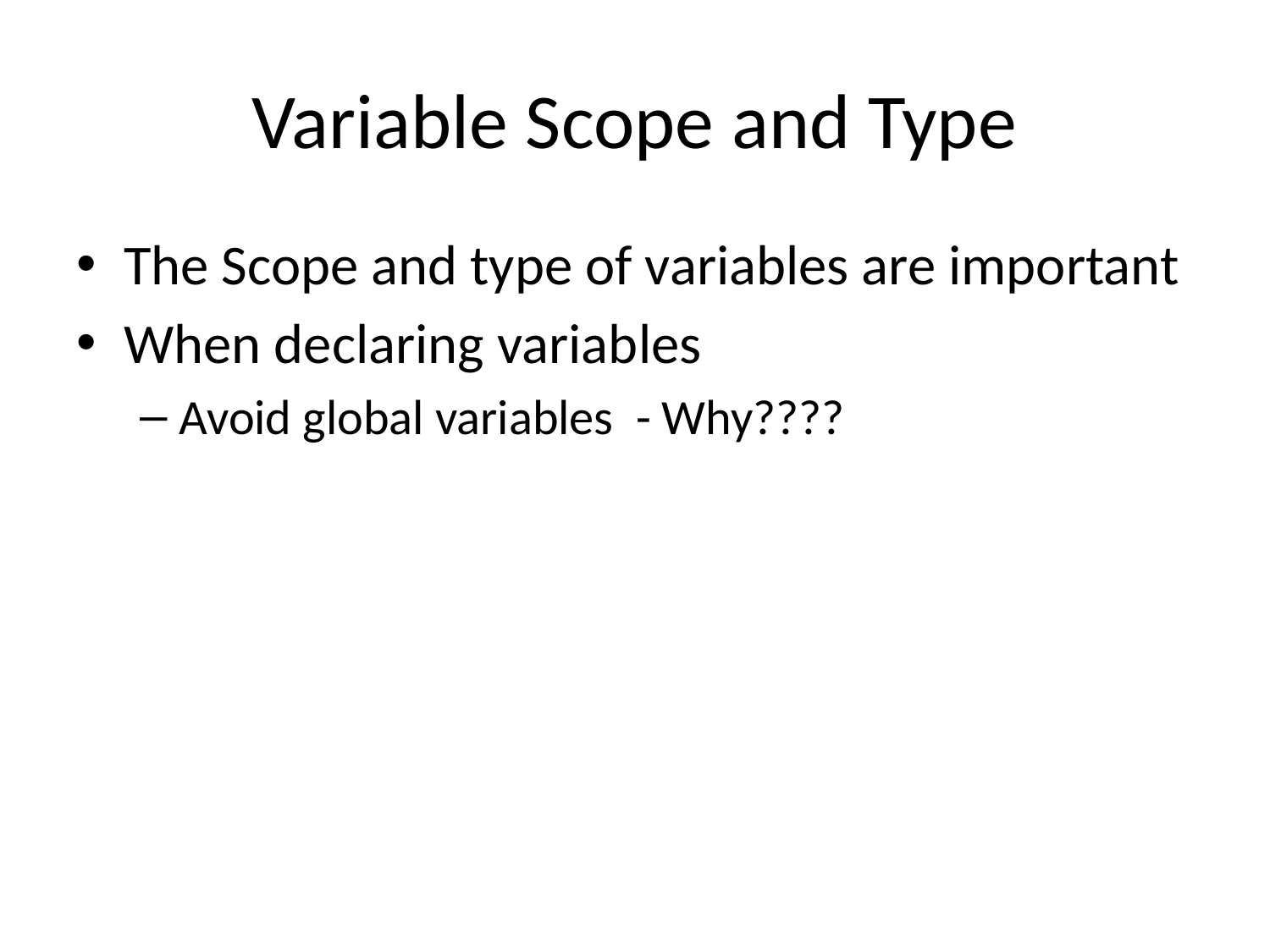

# Variable Scope and Type
The Scope and type of variables are important
When declaring variables
Avoid global variables  - Why????